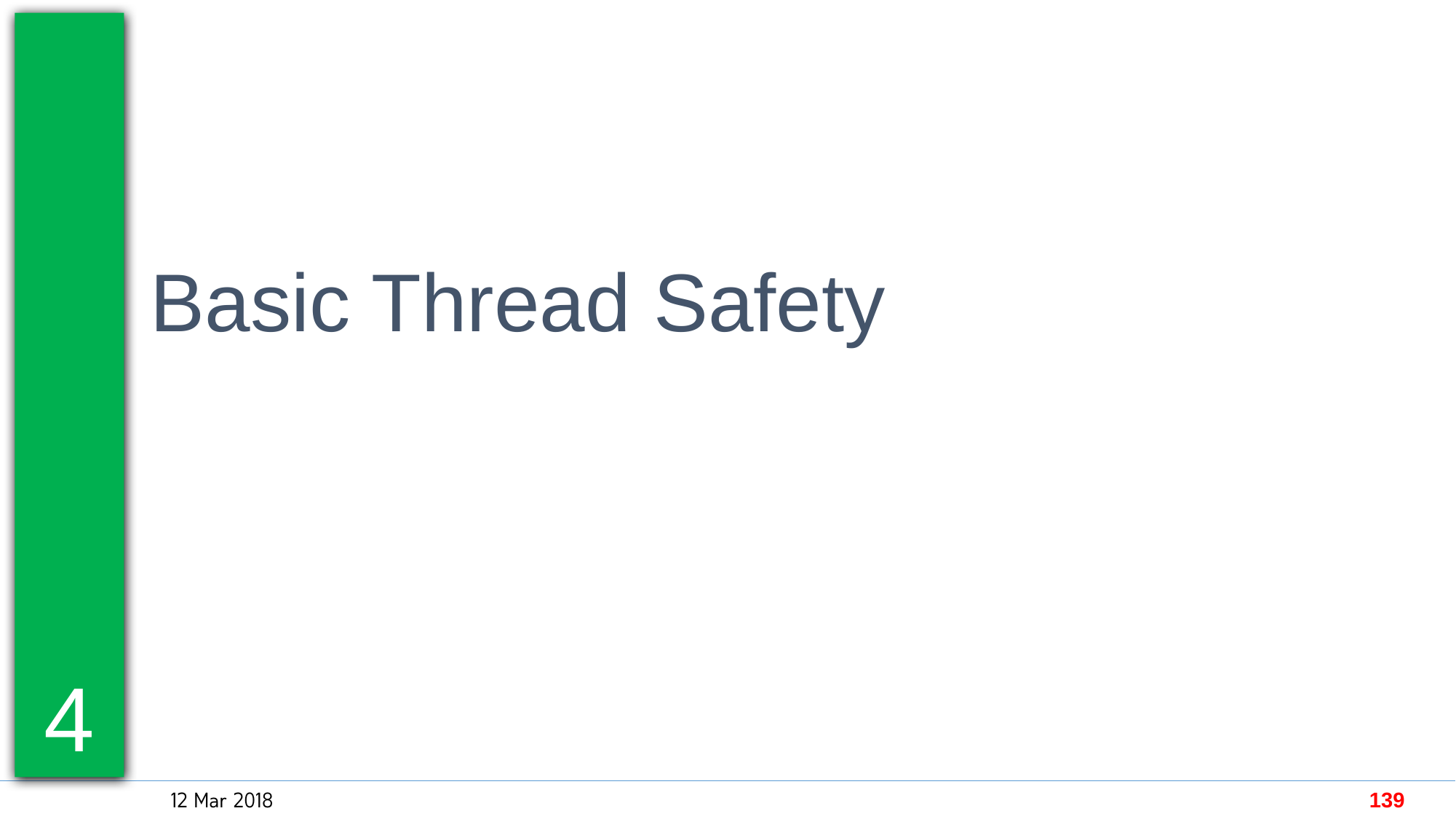

4
Basic Thread Safety
12 Mar 2018
139